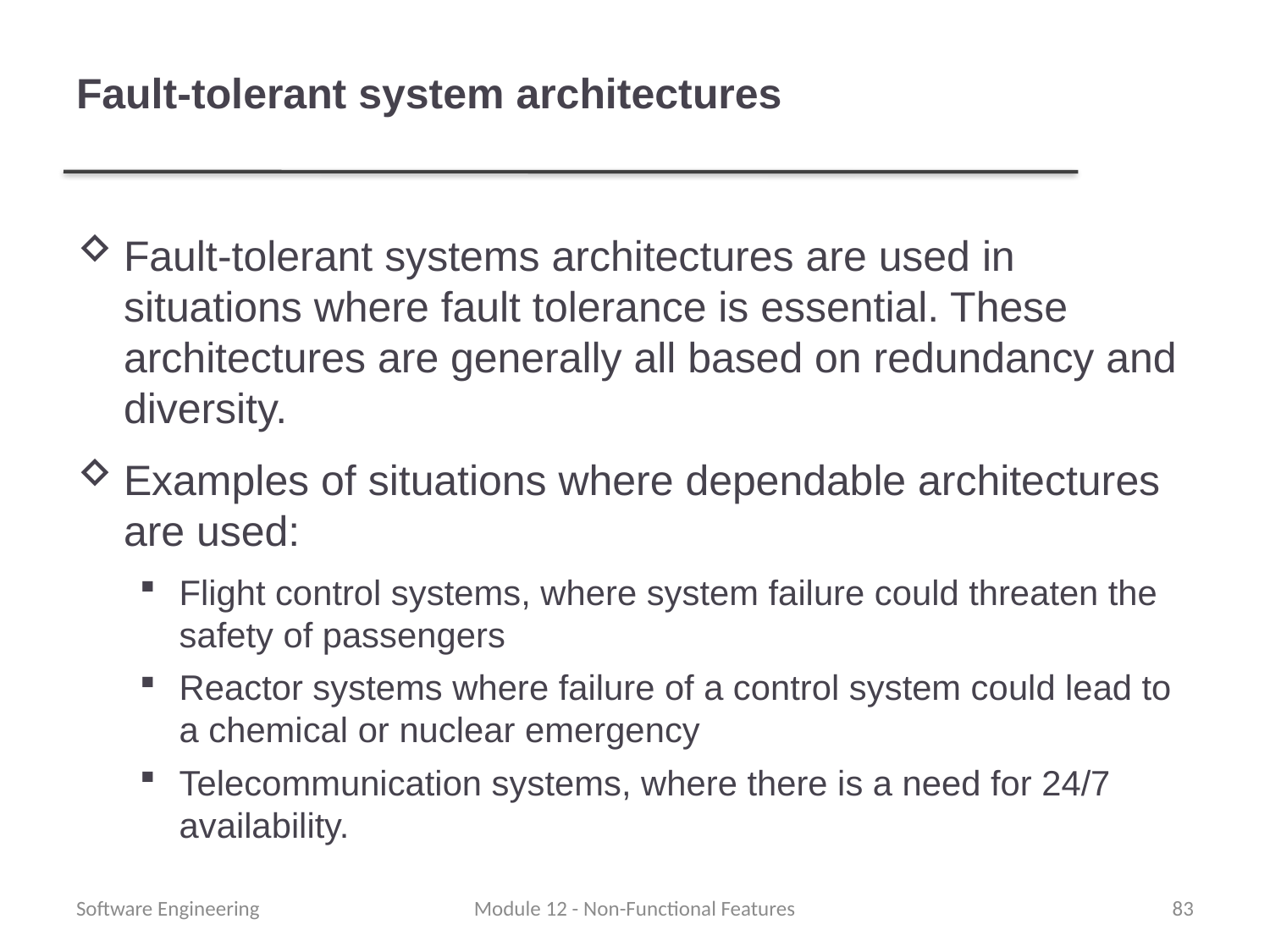

# Fault-tolerant system architectures
Fault-tolerant systems architectures are used in situations where fault tolerance is essential. These architectures are generally all based on redundancy and diversity.
Examples of situations where dependable architectures are used:
Flight control systems, where system failure could threaten the safety of passengers
Reactor systems where failure of a control system could lead to a chemical or nuclear emergency
Telecommunication systems, where there is a need for 24/7 availability.
Software Engineering
Module 12 - Non-Functional Features
83